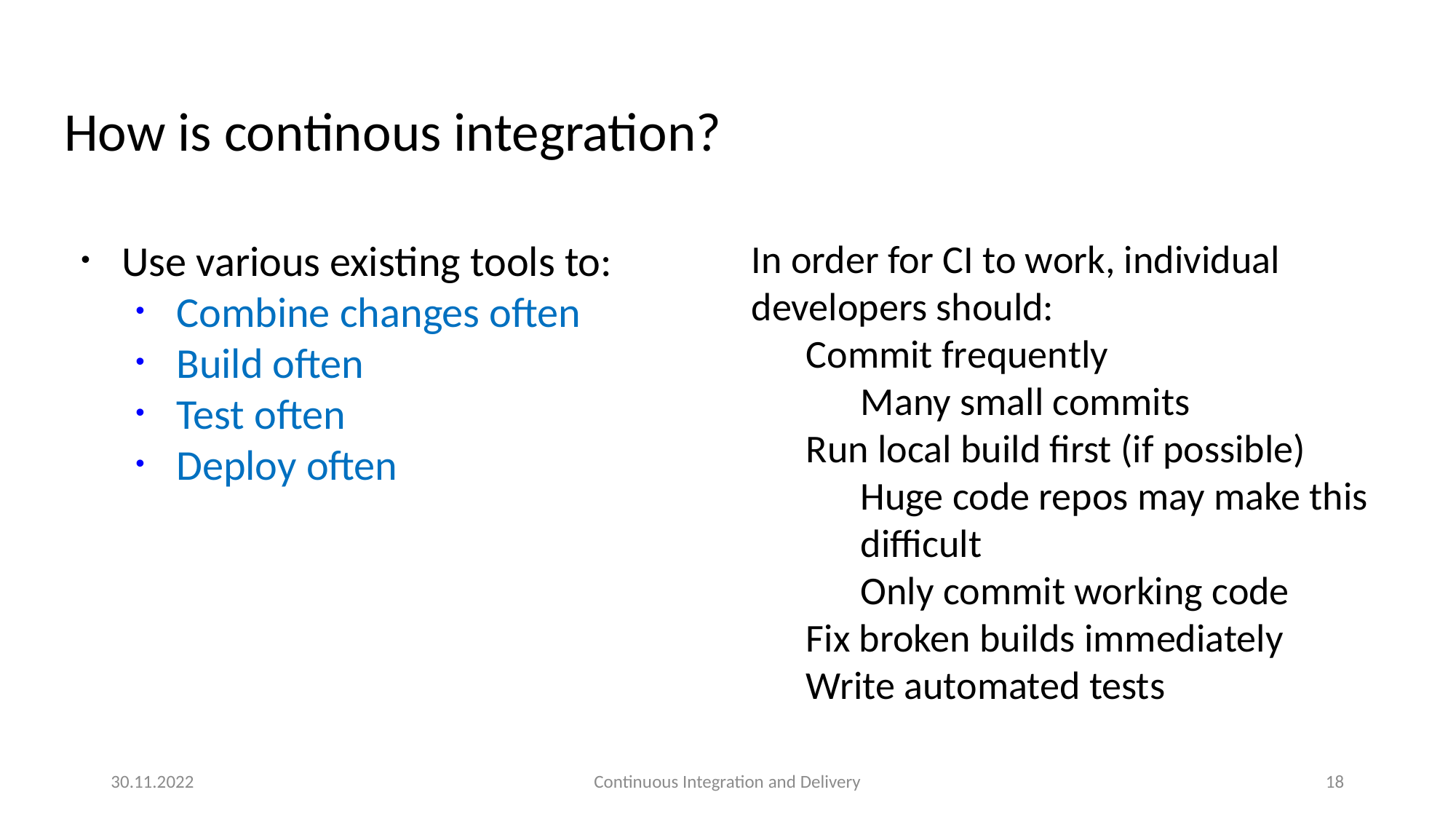

# How is continous integration?

In order for CI to work, individual developers should:
Commit frequently
Many small commits
Run local build first (if possible)
Huge code repos may make this difficult
Only commit working code
Fix broken builds immediately
Write automated tests
Use various existing tools to:
Combine changes often
Build often
Test often
Deploy often

30.11.2022
Continuous Integration and Delivery
18